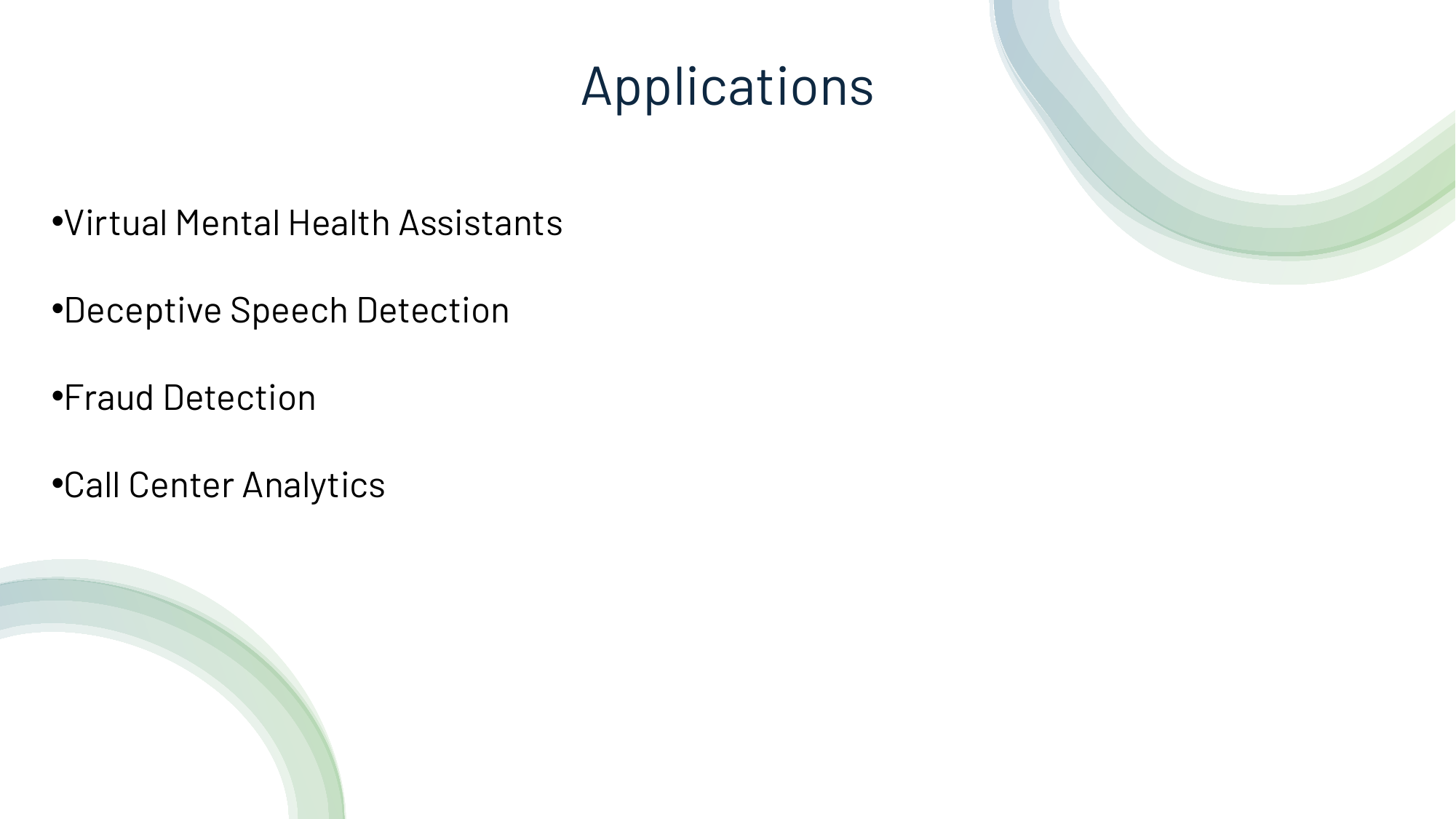

# Applications
Virtual Mental Health Assistants

Deceptive Speech Detection

Fraud Detection

Call Center Analytics